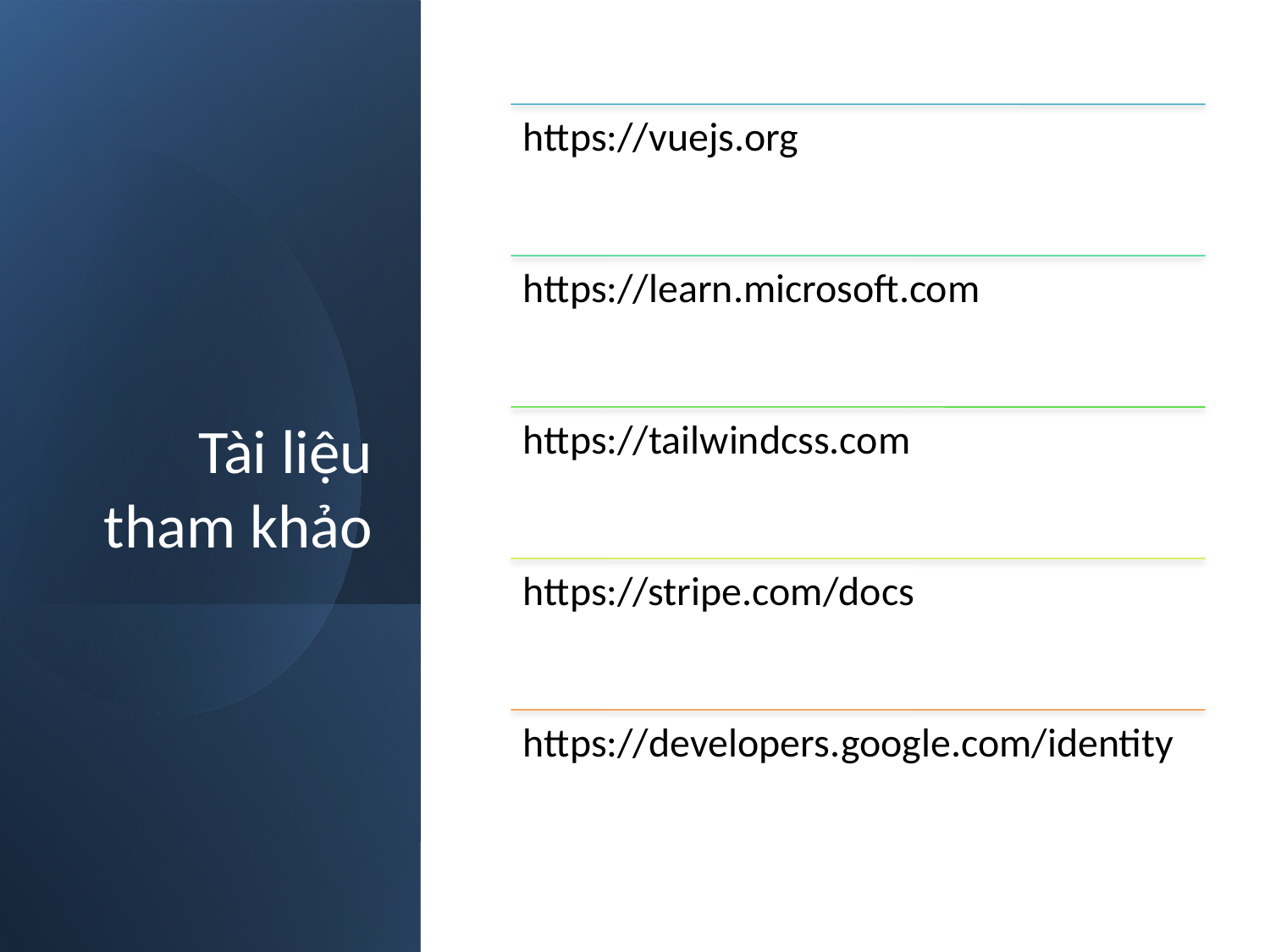

https://vuejs.org
https://learn.microsoft.com
https://tailwindcss.com
https://stripe.com/docs
https://developers.google.com/identity

# Tài liệu tham khảo